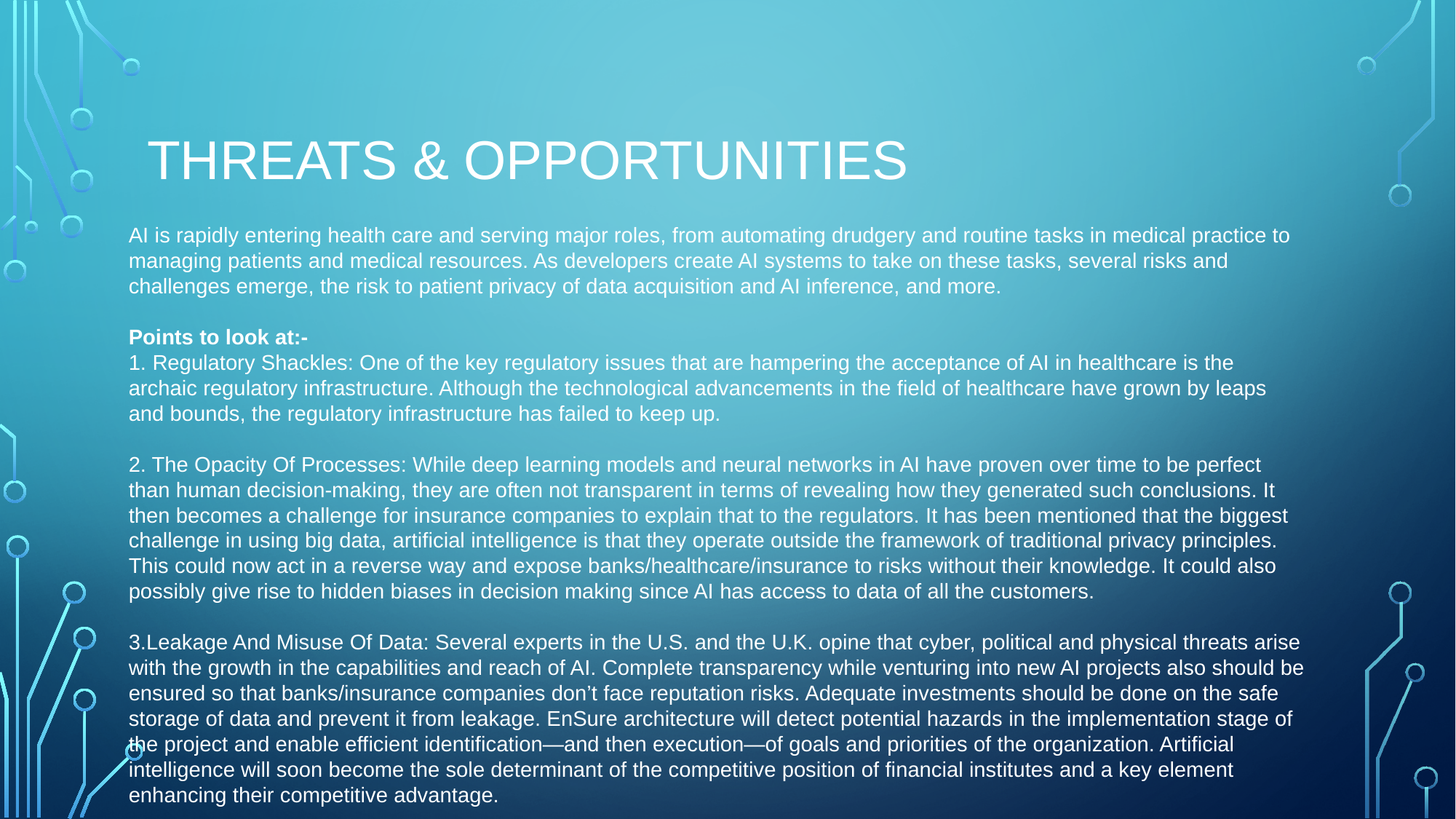

# THREATS & OPPORTUNITIES
AI is rapidly entering health care and serving major roles, from automating drudgery and routine tasks in medical practice to managing patients and medical resources. As developers create AI systems to take on these tasks, several risks and challenges emerge, the risk to patient privacy of data acquisition and AI inference, and more.

Points to look at:-
1. Regulatory Shackles: One of the key regulatory issues that are hampering the acceptance of AI in healthcare is the archaic regulatory infrastructure. Although the technological advancements in the field of healthcare have grown by leaps and bounds, the regulatory infrastructure has failed to keep up.

2. The Opacity Of Processes: While deep learning models and neural networks in AI have proven over time to be perfect than human decision-making, they are often not transparent in terms of revealing how they generated such conclusions. It then becomes a challenge for insurance companies to explain that to the regulators. It has been mentioned that the biggest challenge in using big data, artificial intelligence is that they operate outside the framework of traditional privacy principles. This could now act in a reverse way and expose banks/healthcare/insurance to risks without their knowledge. It could also possibly give rise to hidden biases in decision making since AI has access to data of all the customers.

3.Leakage And Misuse Of Data: Several experts in the U.S. and the U.K. opine that cyber, political and physical threats arise with the growth in the capabilities and reach of AI. Complete transparency while venturing into new AI projects also should be ensured so that banks/insurance companies don’t face reputation risks. Adequate investments should be done on the safe storage of data and prevent it from leakage. EnSure architecture will detect potential hazards in the implementation stage of the project and enable efficient identification—and then execution—of goals and priorities of the organization. Artificial intelligence will soon become the sole determinant of the competitive position of financial institutes and a key element enhancing their competitive advantage.